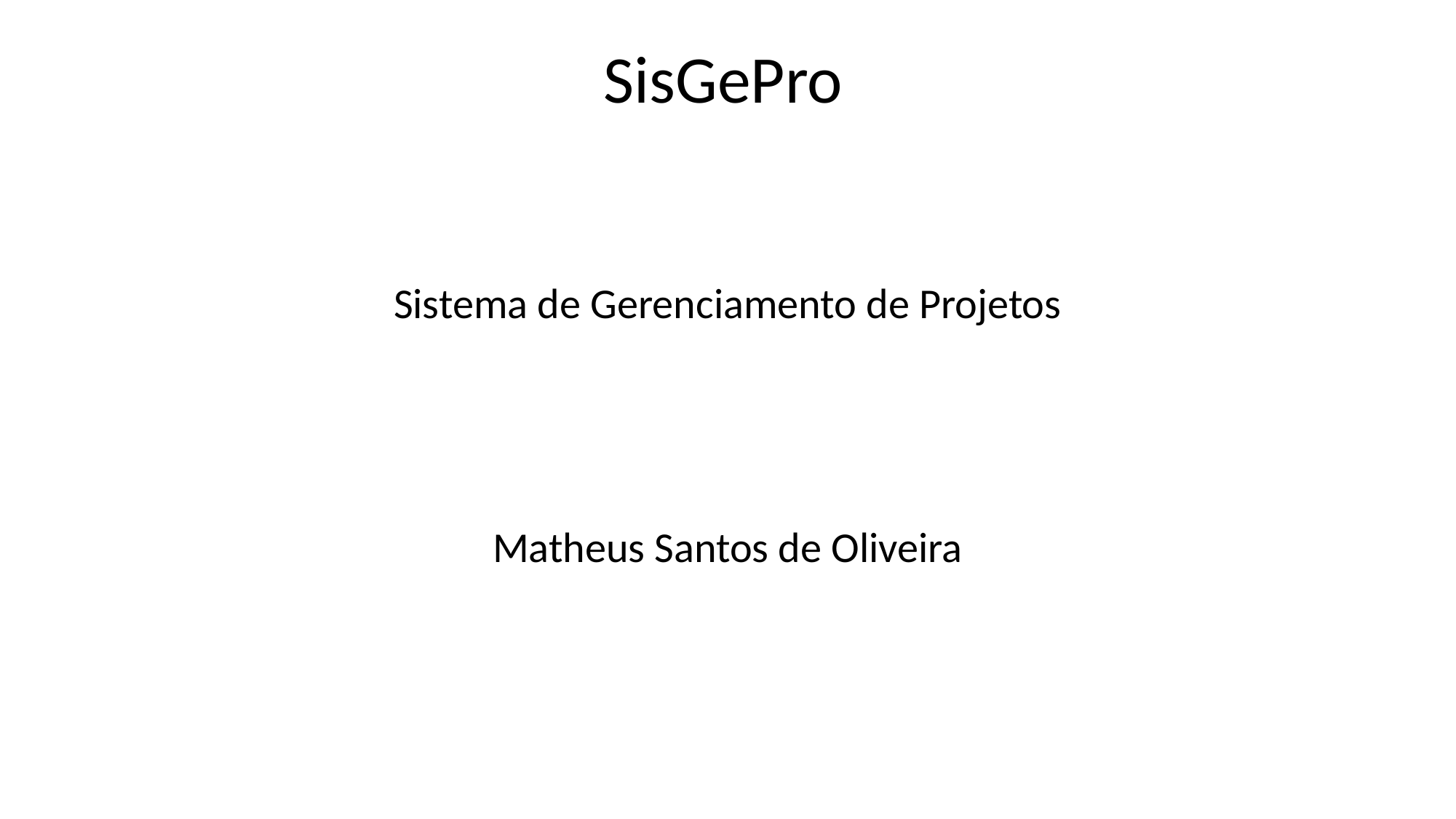

# SisGePro
Sistema de Gerenciamento de Projetos

Matheus Santos de Oliveira